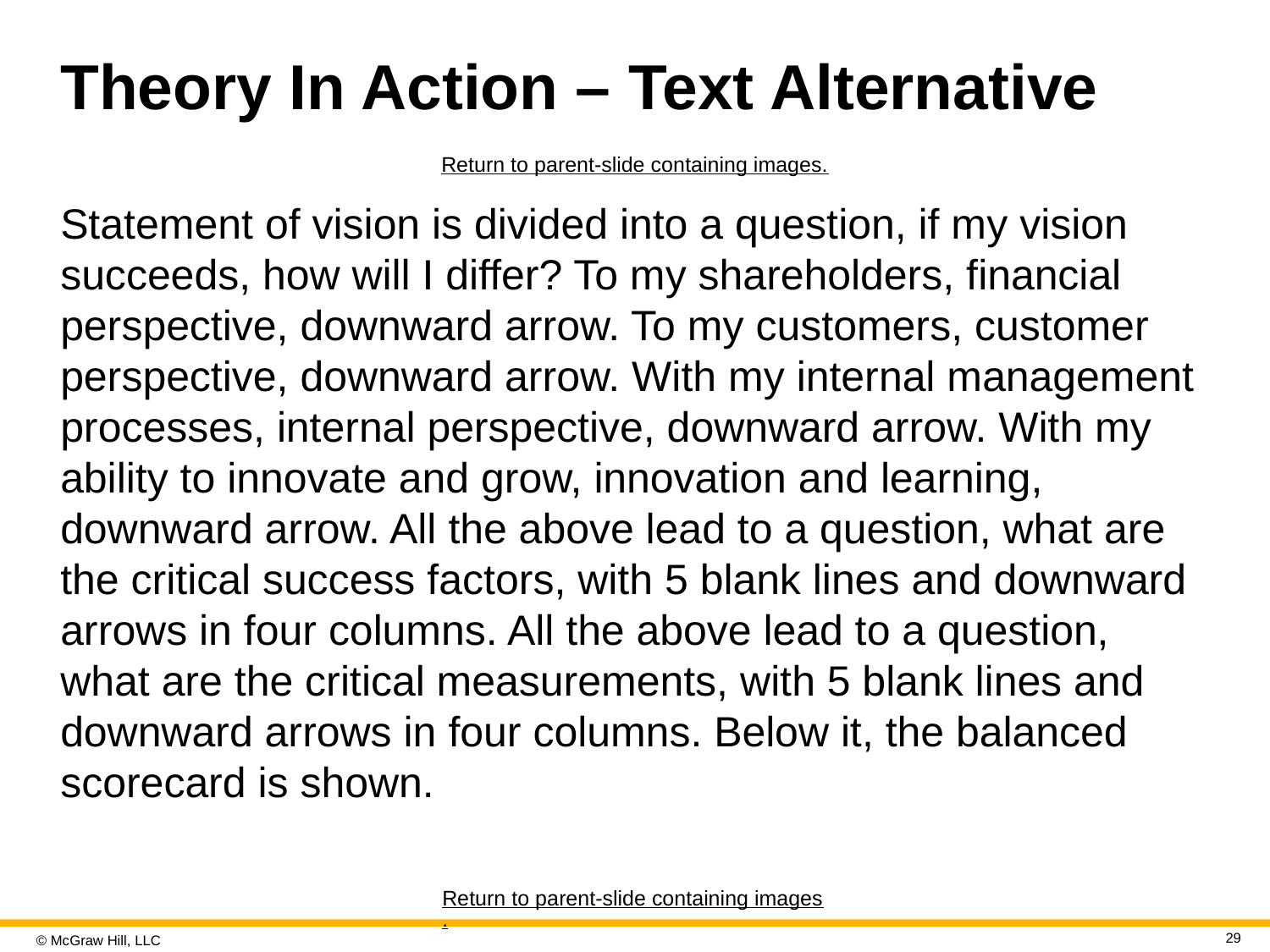

# Theory In Action – Text Alternative
Return to parent-slide containing images.
Statement of vision is divided into a question, if my vision succeeds, how will I differ? To my shareholders, financial perspective, downward arrow. To my customers, customer perspective, downward arrow. With my internal management processes, internal perspective, downward arrow. With my ability to innovate and grow, innovation and learning, downward arrow. All the above lead to a question, what are the critical success factors, with 5 blank lines and downward arrows in four columns. All the above lead to a question, what are the critical measurements, with 5 blank lines and downward arrows in four columns. Below it, the balanced scorecard is shown.
Return to parent-slide containing images.
29